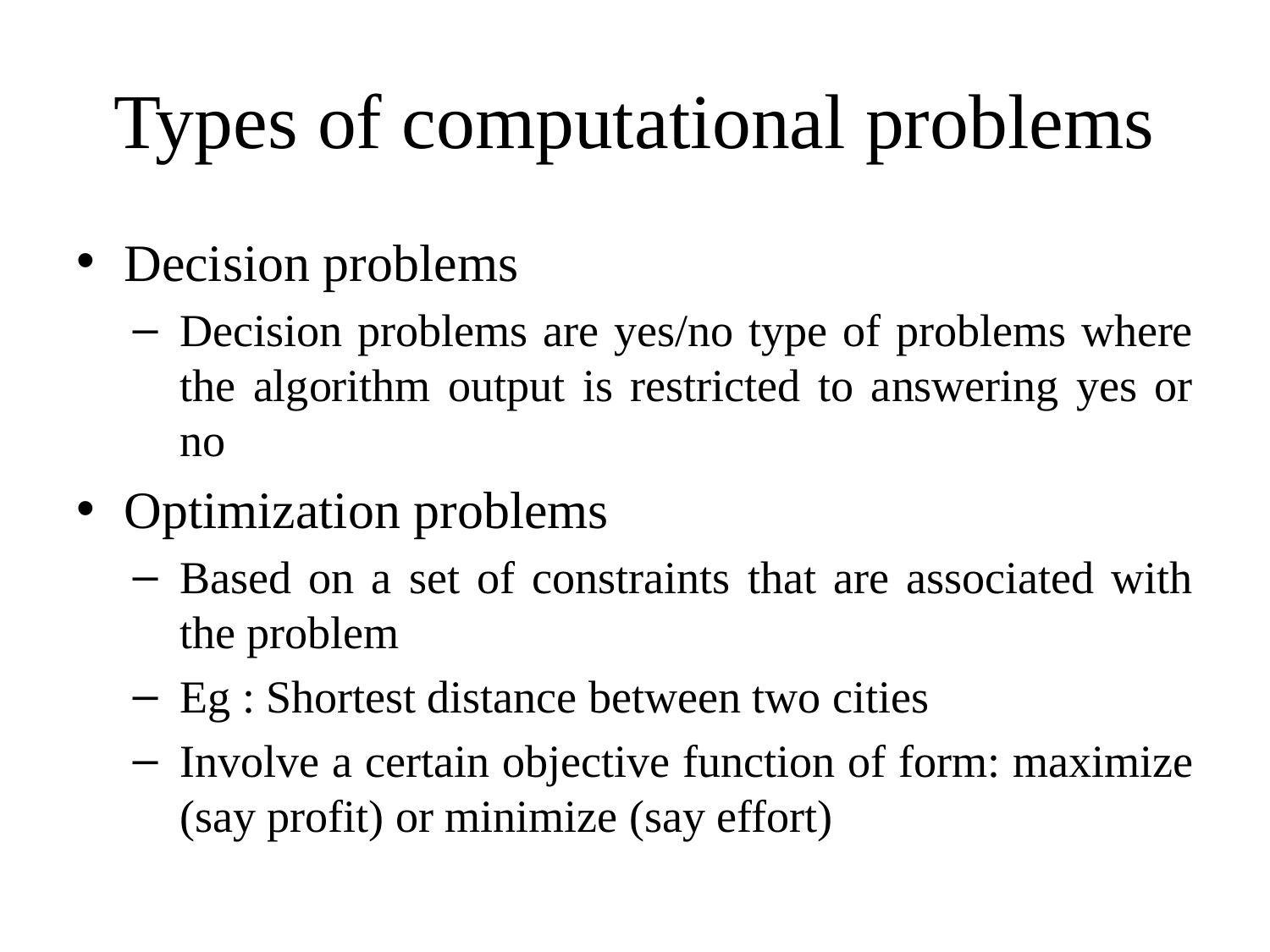

# Types of computational problems
Decision problems
Decision problems are yes/no type of problems where the algorithm output is restricted to answering yes or no
Optimization problems
Based on a set of constraints that are associated with the problem
Eg : Shortest distance between two cities
Involve a certain objective function of form: maximize (say profit) or minimize (say effort)